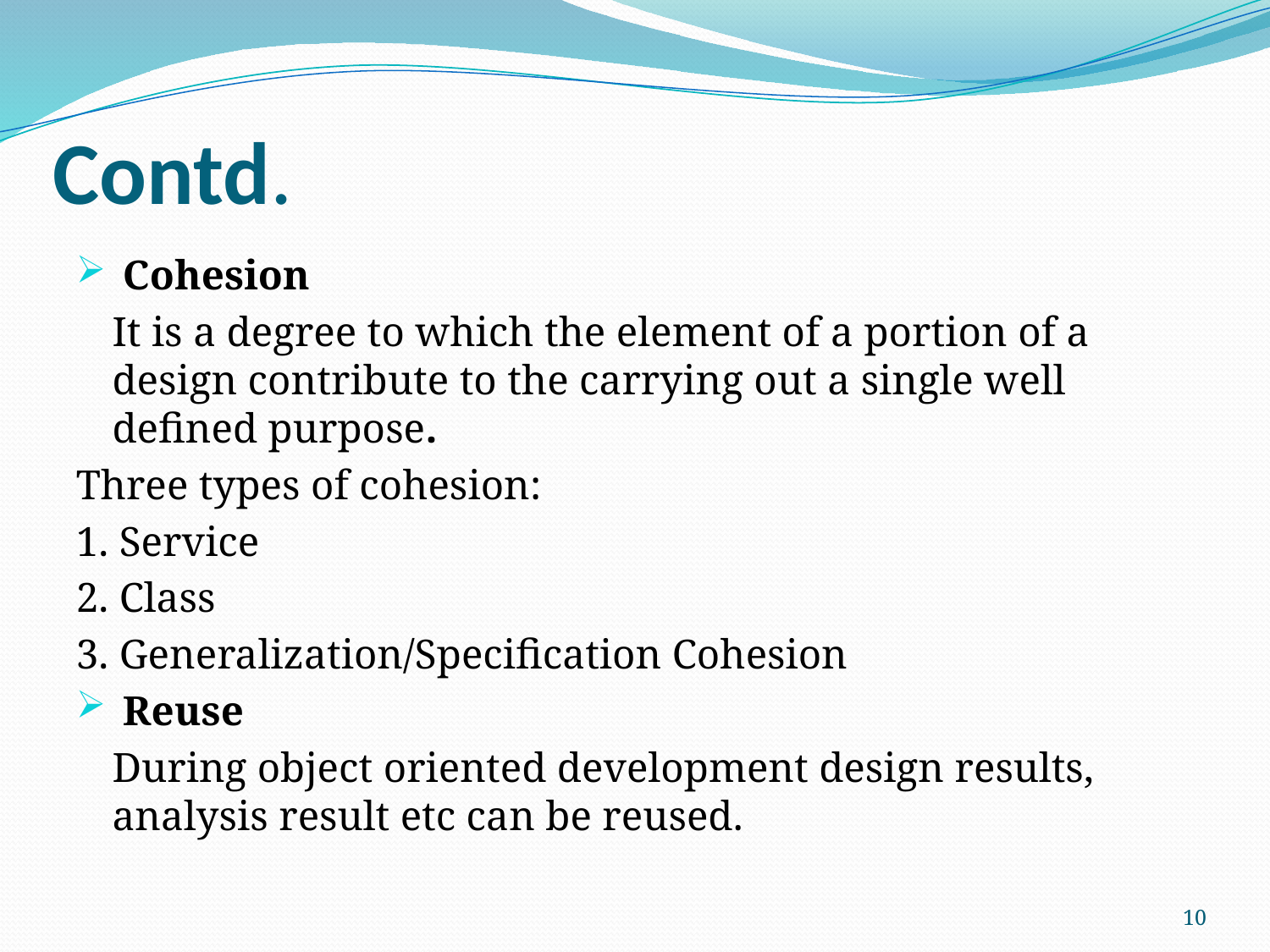

# Contd.
 Cohesion
		It is a degree to which the element of a portion of a design contribute to the carrying out a single well defined purpose.
Three types of cohesion:
1. Service
2. Class
3. Generalization/Specification Cohesion
 Reuse
		During object oriented development design results, analysis result etc can be reused.

10